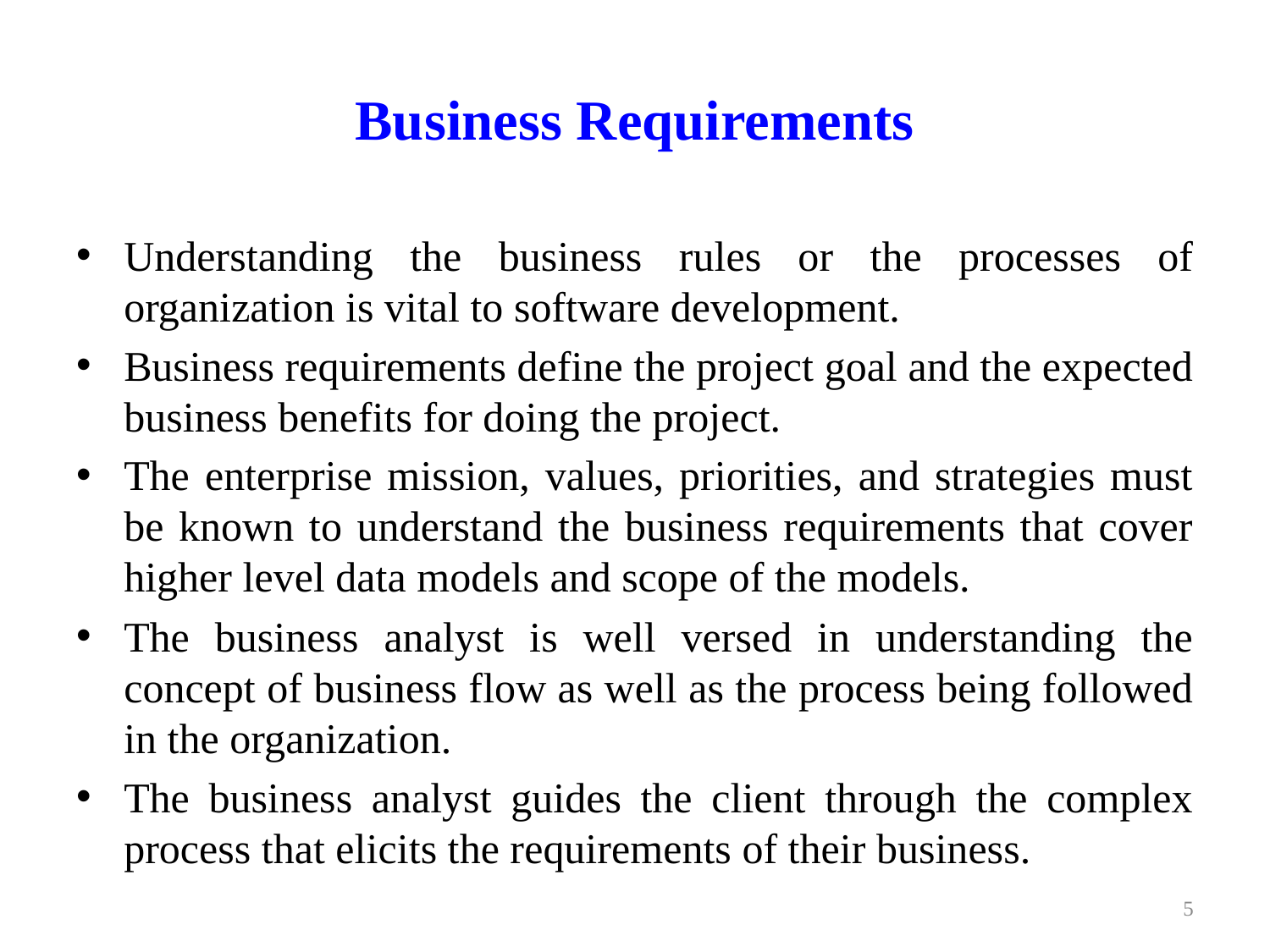

# Business Requirements
Understanding the business rules or the processes of organization is vital to software development.
Business requirements define the project goal and the expected business benefits for doing the project.
The enterprise mission, values, priorities, and strategies must be known to understand the business requirements that cover higher level data models and scope of the models.
The business analyst is well versed in understanding the concept of business flow as well as the process being followed in the organization.
The business analyst guides the client through the complex process that elicits the requirements of their business.
5